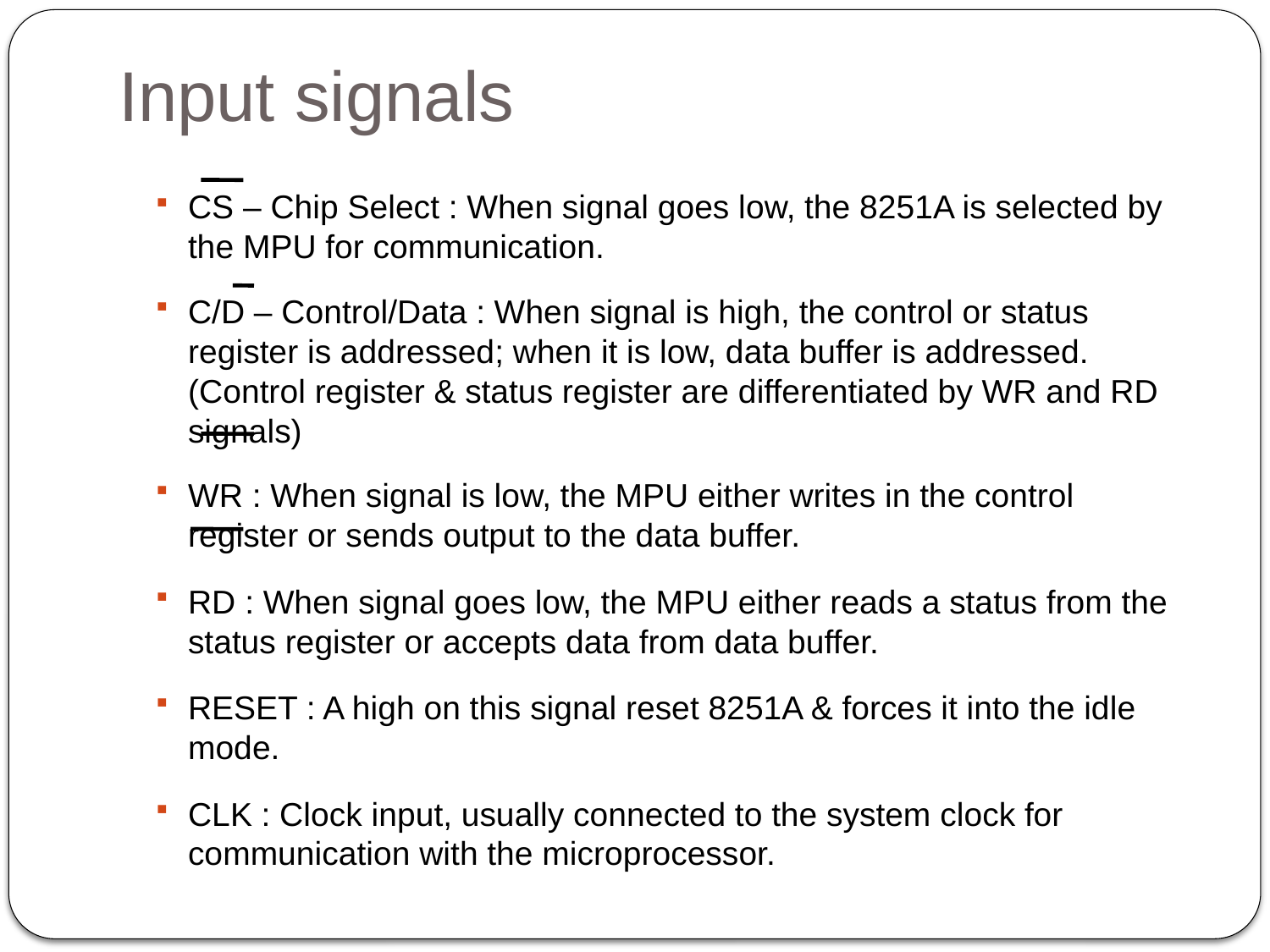

# Input signals
CS – Chip Select : When signal goes low, the 8251A is selected by the MPU for communication.

C/D – Control/Data : When signal is high, the control or status register is addressed; when it is low, data buffer is addressed. (Control register & status register are differentiated by WR and RD signals)

WR : When signal is low, the MPU either writes in the control register or sends output to the data buffer.

RD : When signal goes low, the MPU either reads a status from the status register or accepts data from data buffer.

RESET : A high on this signal reset 8251A & forces it into the idle mode.

CLK : Clock input, usually connected to the system clock for communication with the microprocessor.